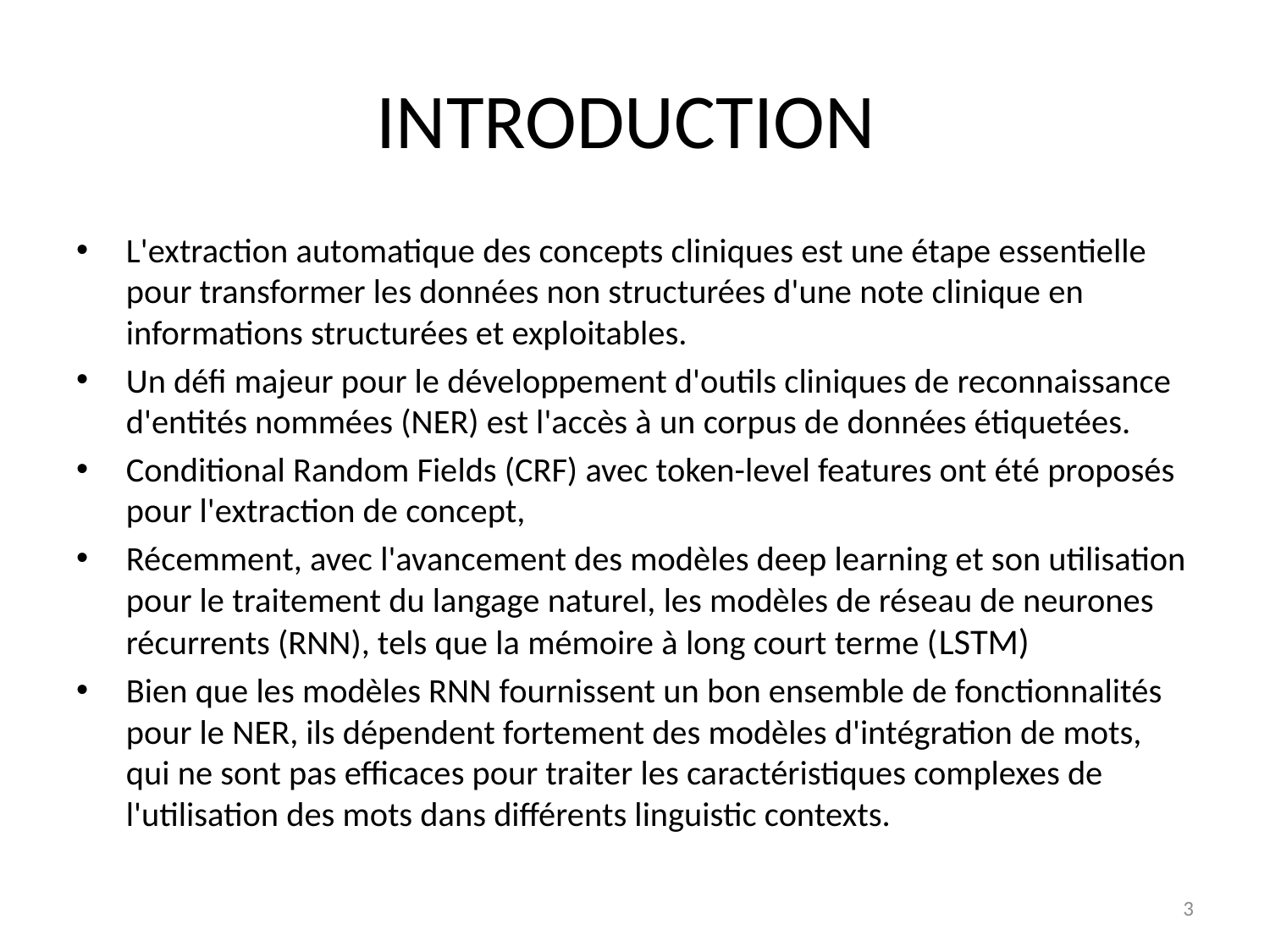

# INTRODUCTION
L'extraction automatique des concepts cliniques est une étape essentielle pour transformer les données non structurées d'une note clinique en informations structurées et exploitables.
Un défi majeur pour le développement d'outils cliniques de reconnaissance d'entités nommées (NER) est l'accès à un corpus de données étiquetées.
Conditional Random Fields (CRF) avec token-level features ont été proposés pour l'extraction de concept,
Récemment, avec l'avancement des modèles deep learning et son utilisation pour le traitement du langage naturel, les modèles de réseau de neurones récurrents (RNN), tels que la mémoire à long court terme (LSTM)
Bien que les modèles RNN fournissent un bon ensemble de fonctionnalités pour le NER, ils dépendent fortement des modèles d'intégration de mots, qui ne sont pas efficaces pour traiter les caractéristiques complexes de l'utilisation des mots dans différents linguistic contexts.

3